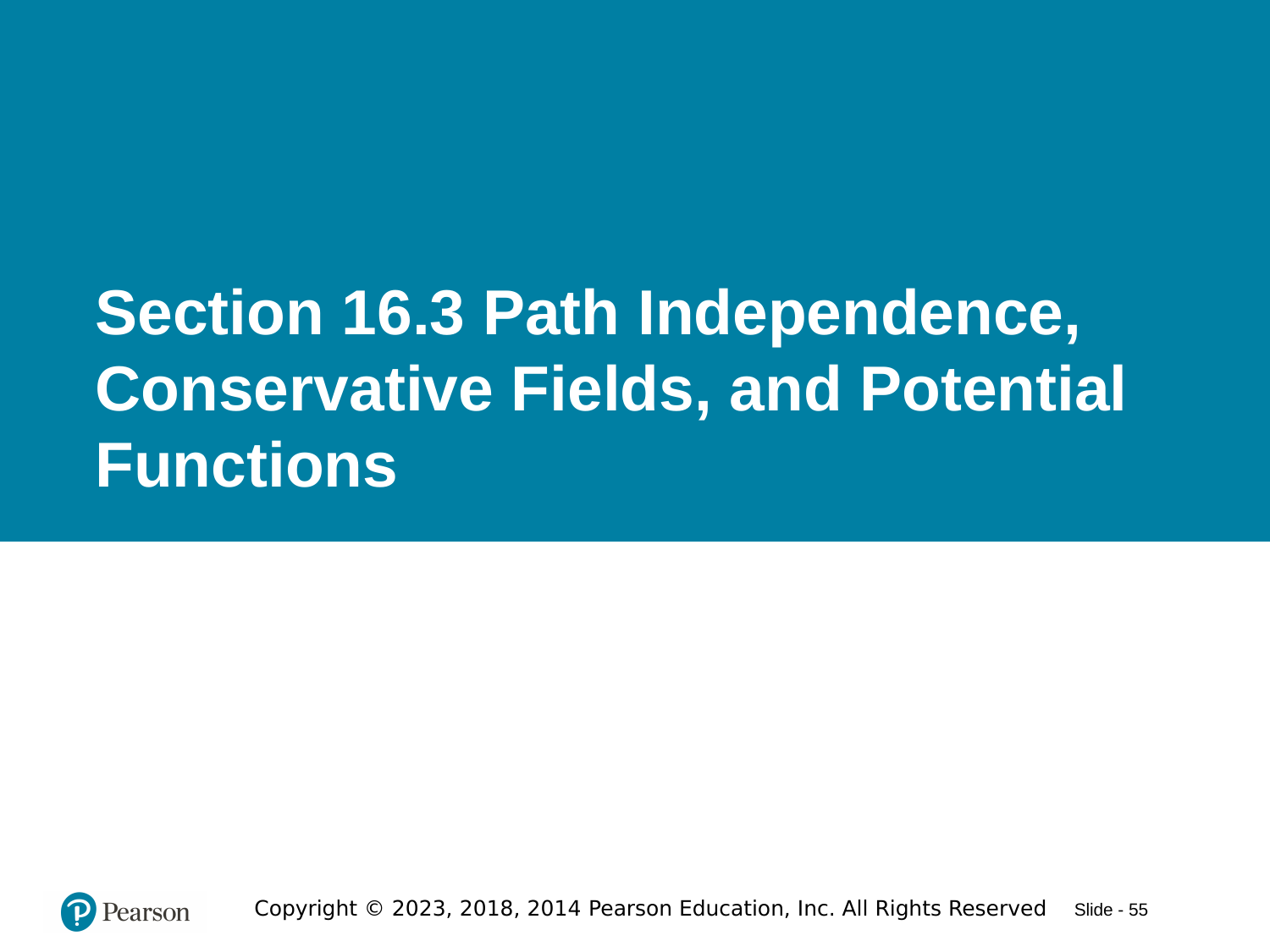

# Section 16.3 Path Independence, Conservative Fields, and Potential Functions